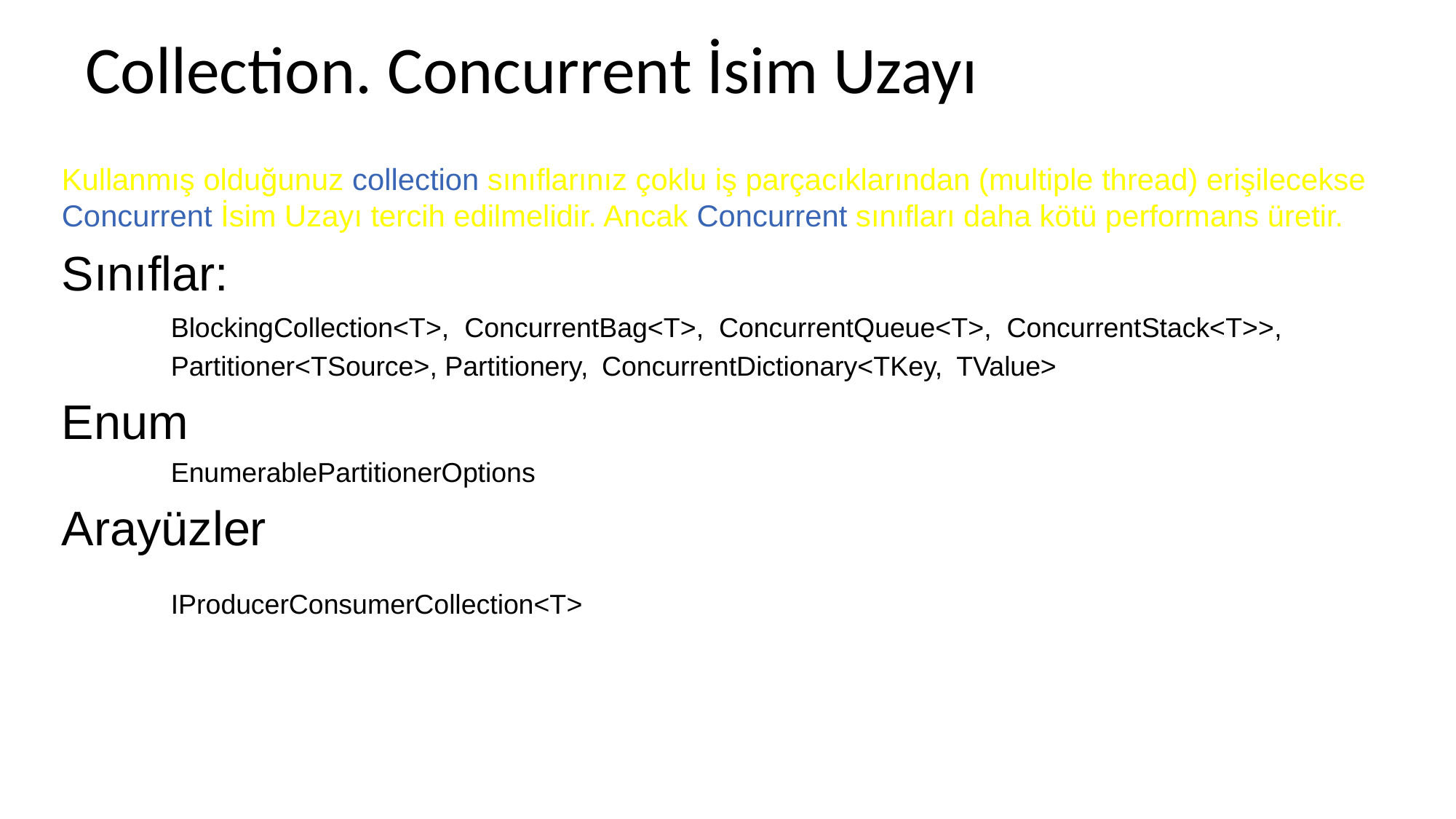

# Collection. Concurrent İsim Uzayı
Kullanmış olduğunuz collection sınıflarınız çoklu iş parçacıklarından (multiple thread) erişilecekse Concurrent İsim Uzayı tercih edilmelidir. Ancak Concurrent sınıfları daha kötü performans üretir.
Sınıflar:
	BlockingCollection<T>,  ConcurrentBag<T>,  ConcurrentQueue<T>,  ConcurrentStack<T>>,
	Partitioner<TSource>, Partitionery, ConcurrentDictionary<TKey, TValue>
Enum
	EnumerablePartitionerOptions
Arayüzler
	IProducerConsumerCollection<T>

15.04.2018
19